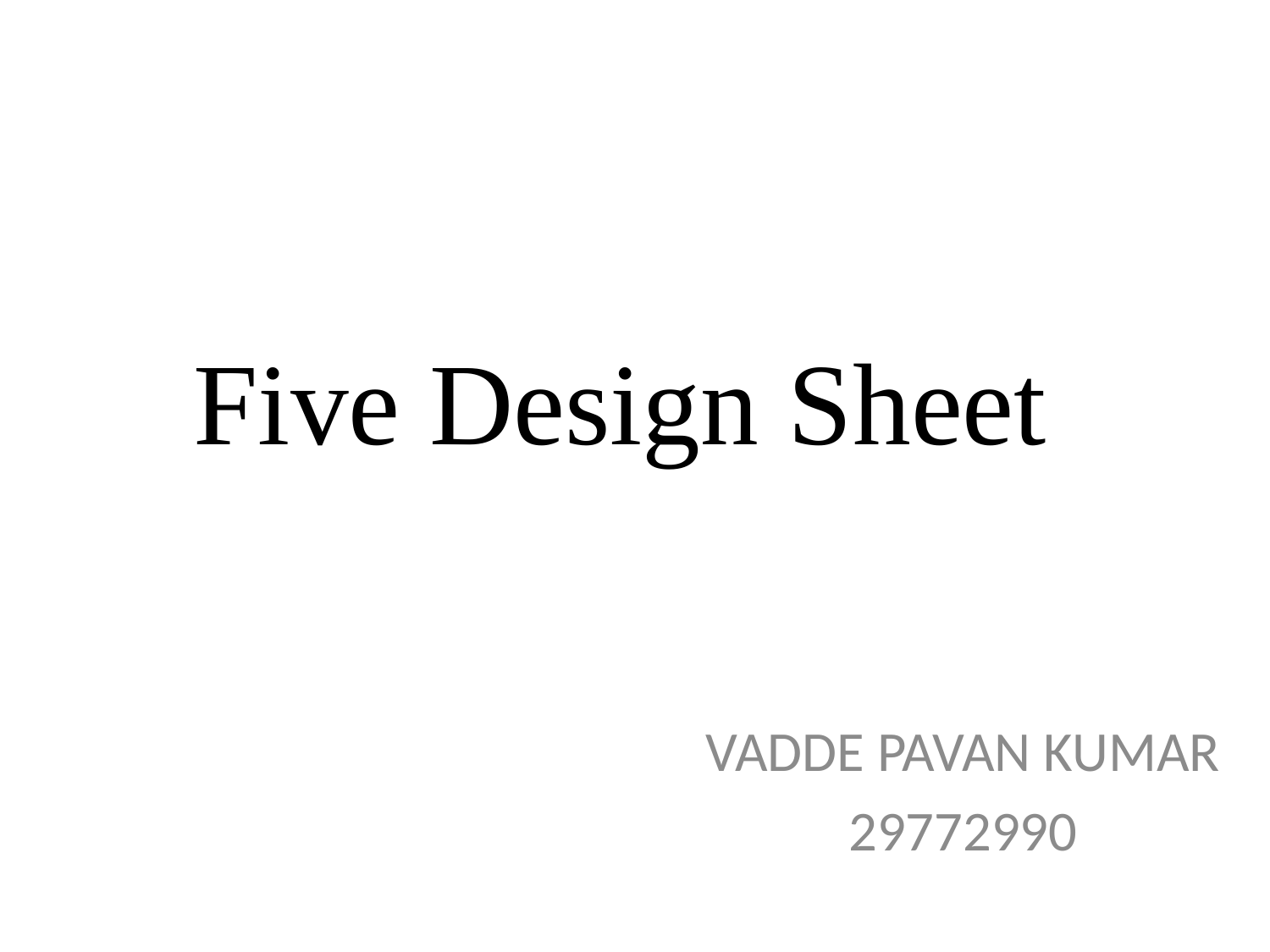

# Five Design Sheet
VADDE PAVAN KUMAR
29772990